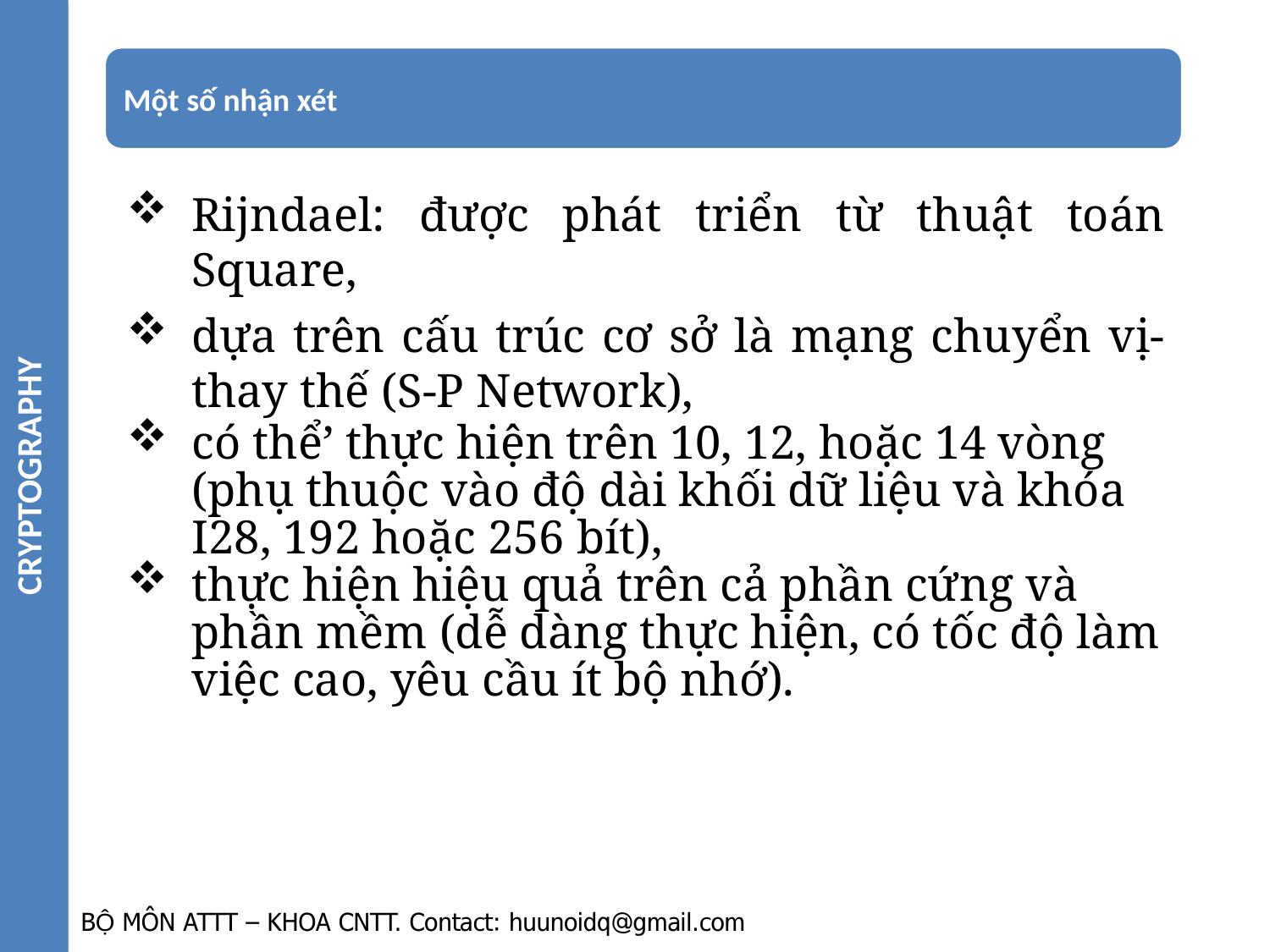

CRYPTOGRAPHY
Một số nhận xét
Rijndael: được phát triển từ thuật toán Square,
dựa trên cấu trúc cơ sở là mạng chuyển vị-thay thế (S-P Network),
có thể’ thực hiện trên 10, 12, hoặc 14 vòng (phụ thuộc vào độ dài khối dữ liệu và khóa I28, 192 hoặc 256 bít),
thực hiện hiệu quả trên cả phần cứng và phần mềm (dễ dàng thực hiện, có tốc độ làm việc cao, yêu cầu ít bộ nhớ).
BỘ MÔN ATTT – KHOA CNTT. Contact: huunoidq@gmail.com